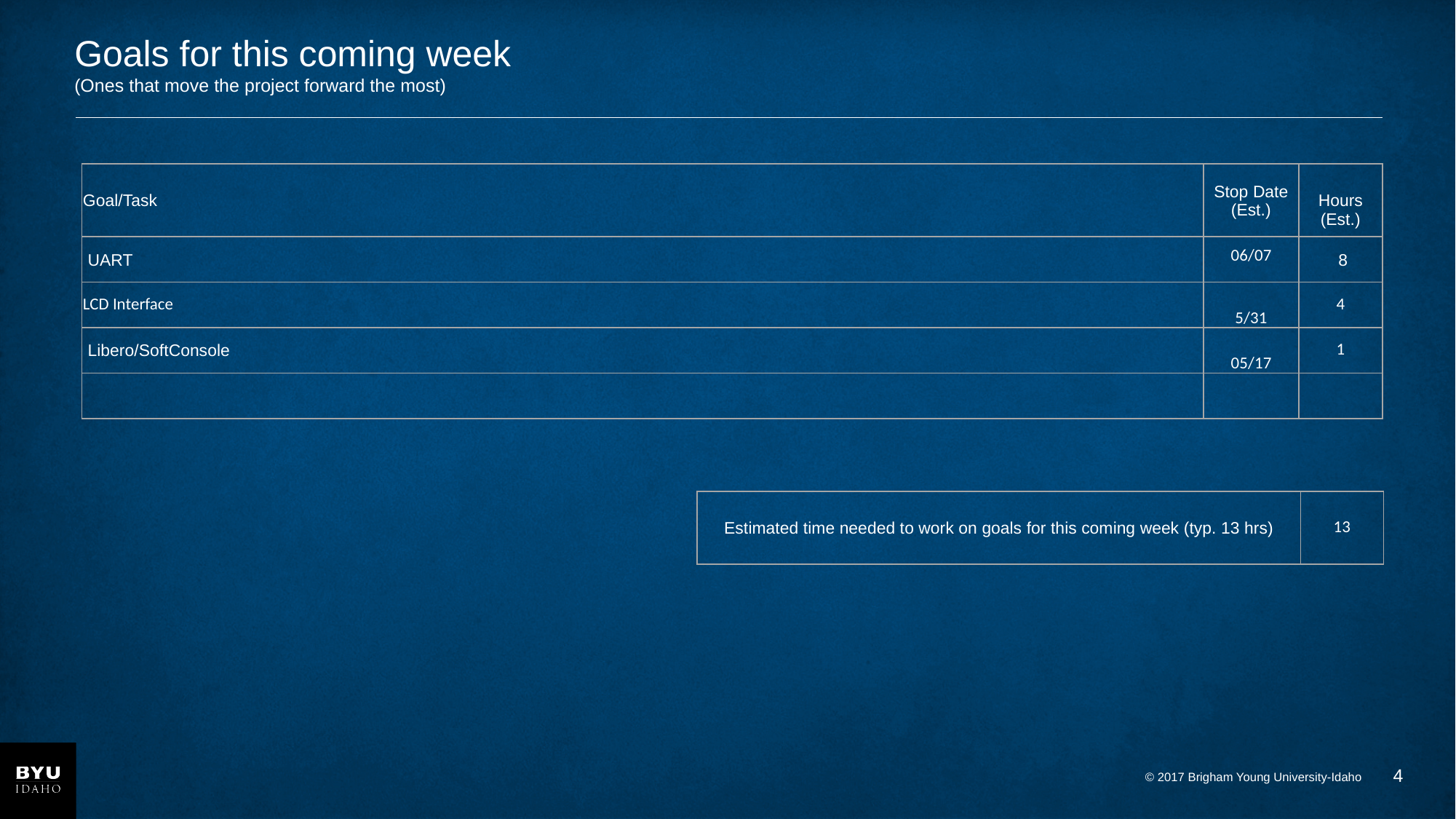

# Goals for this coming week (Ones that move the project forward the most)
| Goal/Task | Stop Date (Est.) | Hours (Est.) |
| --- | --- | --- |
| UART | 06/07 | 8 |
| LCD Interface | 5/31 | 4 |
| Libero/SoftConsole | 05/17 | 1 |
|  |  |  |
| Estimated time needed to work on goals for this coming week (typ. 13 hrs) | 13 |
| --- | --- |